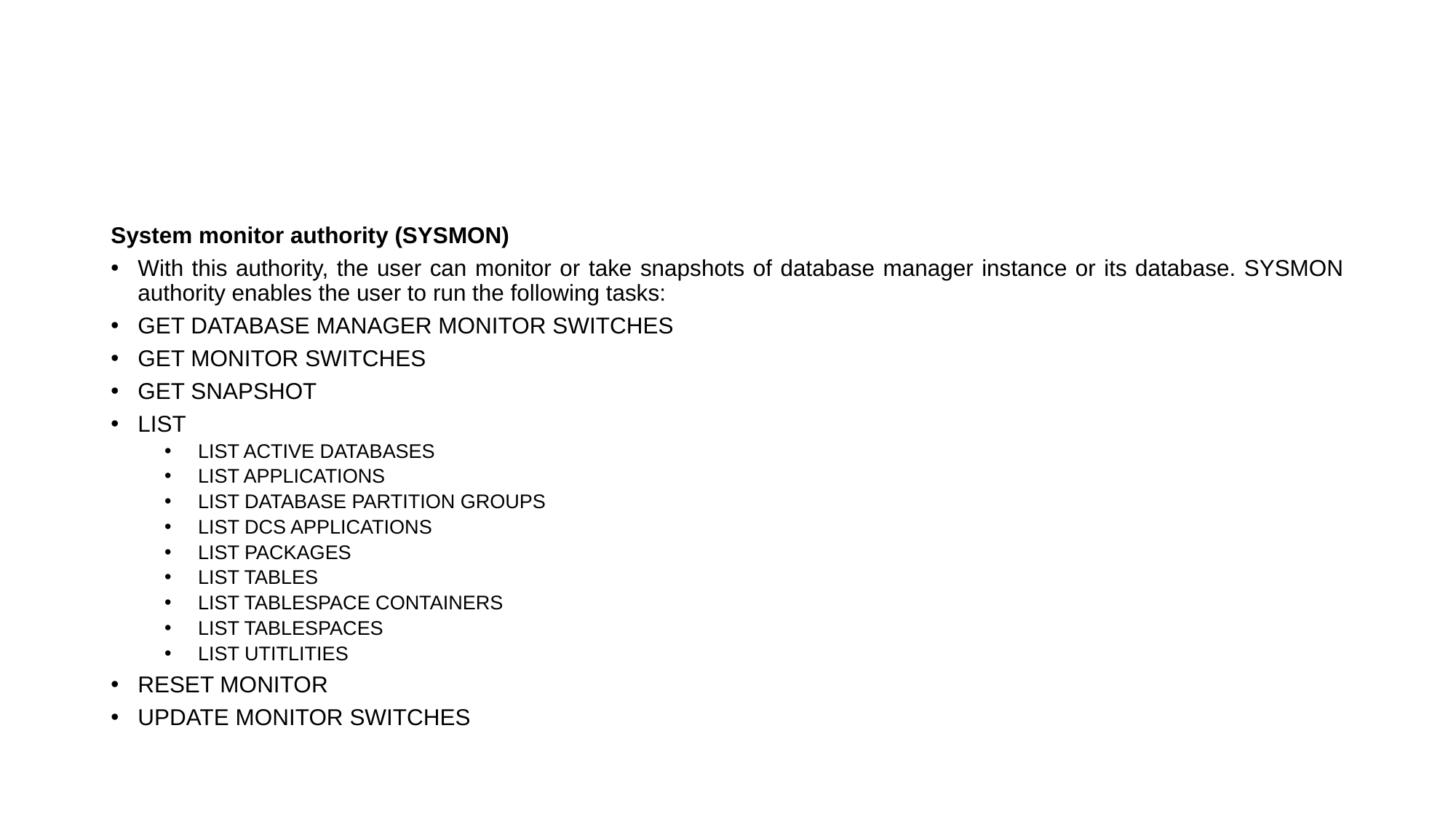

#
System monitor authority (SYSMON)
With this authority, the user can monitor or take snapshots of database manager instance or its database. SYSMON authority enables the user to run the following tasks:
GET DATABASE MANAGER MONITOR SWITCHES
GET MONITOR SWITCHES
GET SNAPSHOT
LIST
LIST ACTIVE DATABASES
LIST APPLICATIONS
LIST DATABASE PARTITION GROUPS
LIST DCS APPLICATIONS
LIST PACKAGES
LIST TABLES
LIST TABLESPACE CONTAINERS
LIST TABLESPACES
LIST UTITLITIES
RESET MONITOR
UPDATE MONITOR SWITCHES